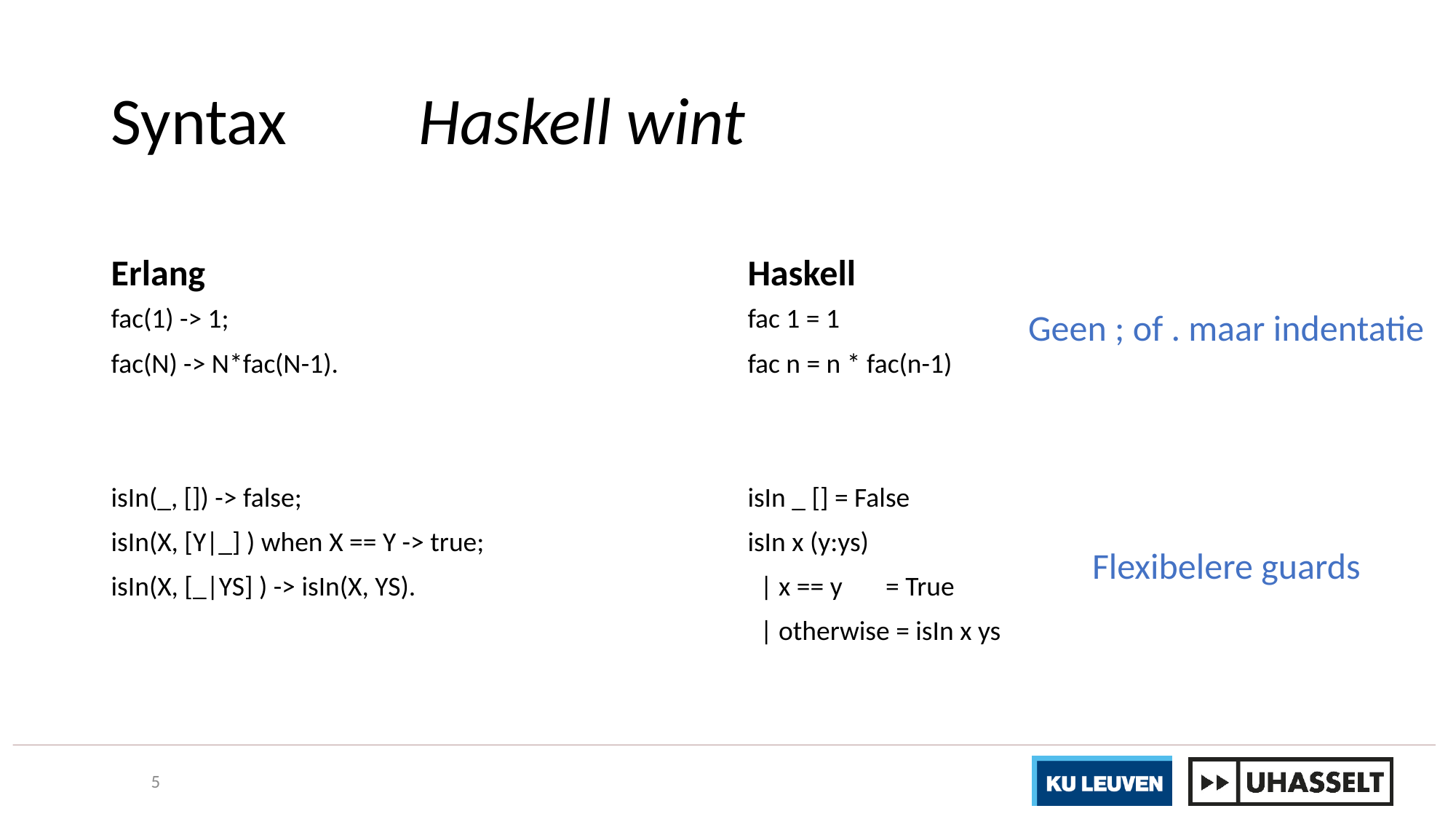

# Syntax
Haskell wint
Erlang
Haskell
fac(1) -> 1;
fac(N) -> N*fac(N-1).

isIn(_, []) -> false;
isIn(X, [Y|_] ) when X == Y -> true;
isIn(X, [_|YS] ) -> isIn(X, YS).

fac 1 = 1
fac n = n * fac(n-1)

isIn _ [] = False
isIn x (y:ys)
  | x == y       = True
  | otherwise = isIn x ys

Geen ; of . maar indentatie
Flexibelere guards
5